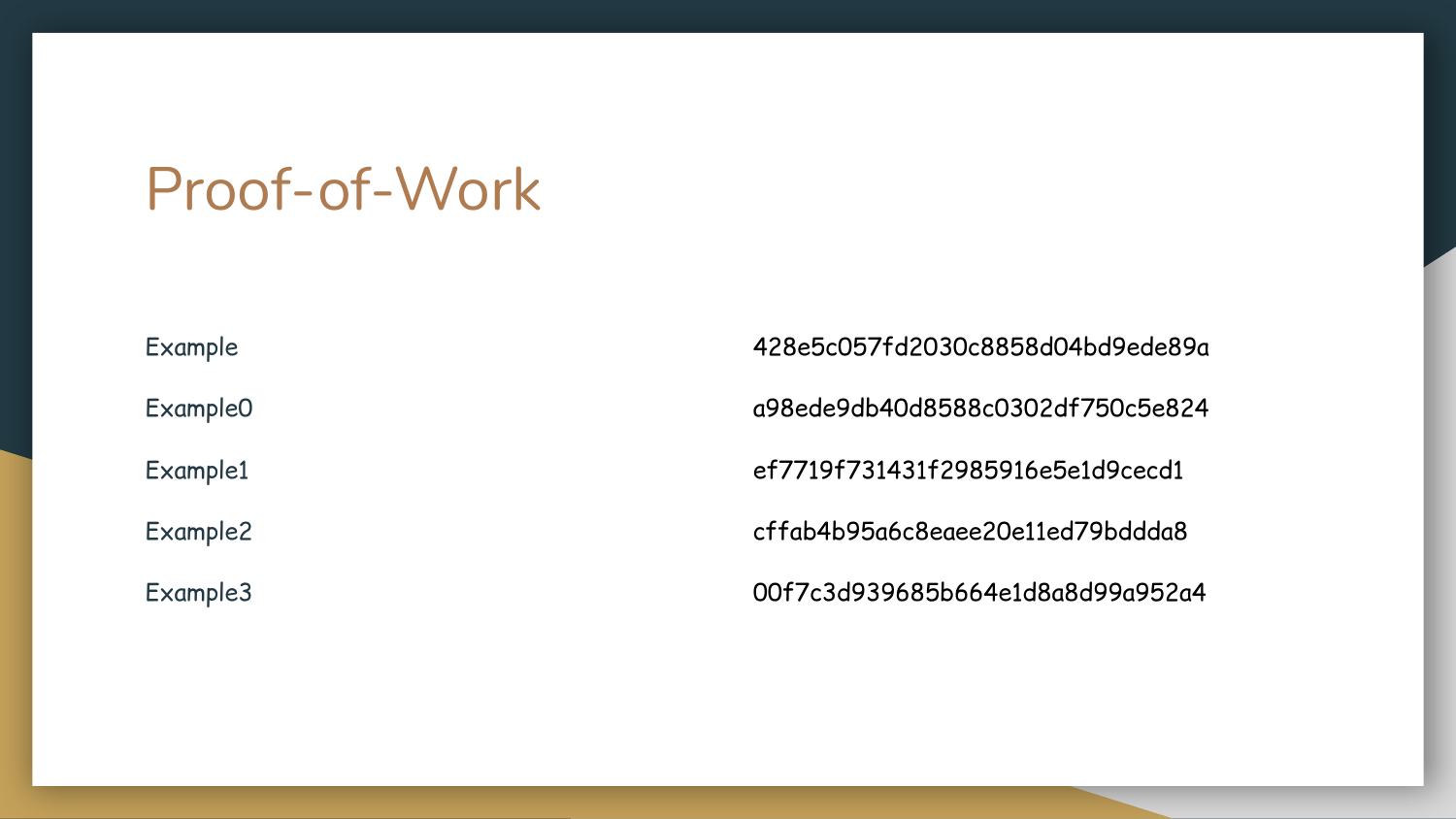

# Proof-of-Work
Example
Example0
Example1
Example2
Example3

428e5c057fd2030c8858d04bd9ede89a
a98ede9db40d8588c0302df750c5e824
ef7719f731431f2985916e5e1d9cecd1
cffab4b95a6c8eaee20e11ed79bddda8
00f7c3d939685b664e1d8a8d99a952a4